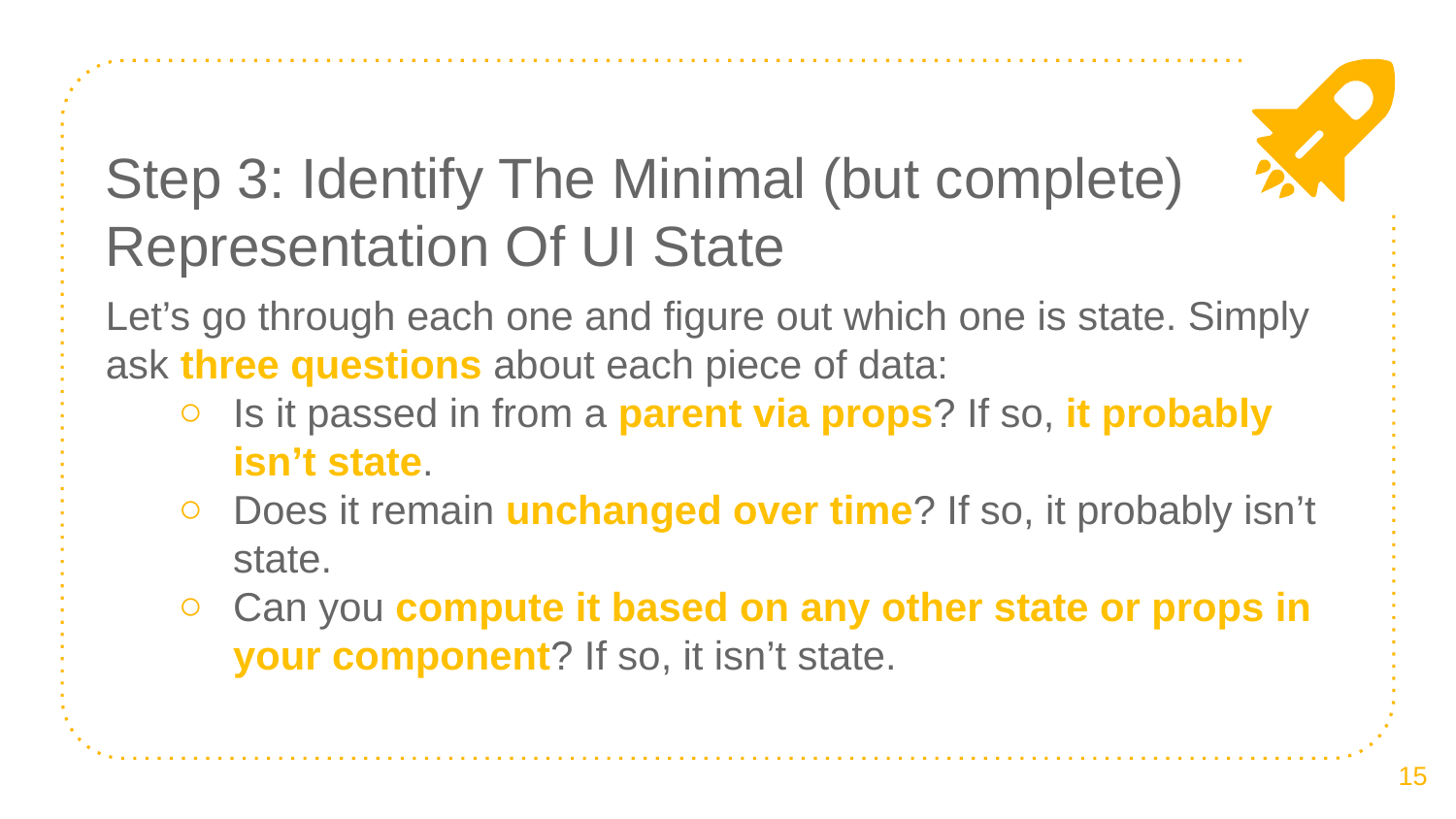

Step 3: Identify The Minimal (but complete) Representation Of UI State
Let’s go through each one and figure out which one is state. Simply ask three questions about each piece of data:
Is it passed in from a parent via props? If so, it probably isn’t state.
Does it remain unchanged over time? If so, it probably isn’t state.
Can you compute it based on any other state or props in your component? If so, it isn’t state.
15